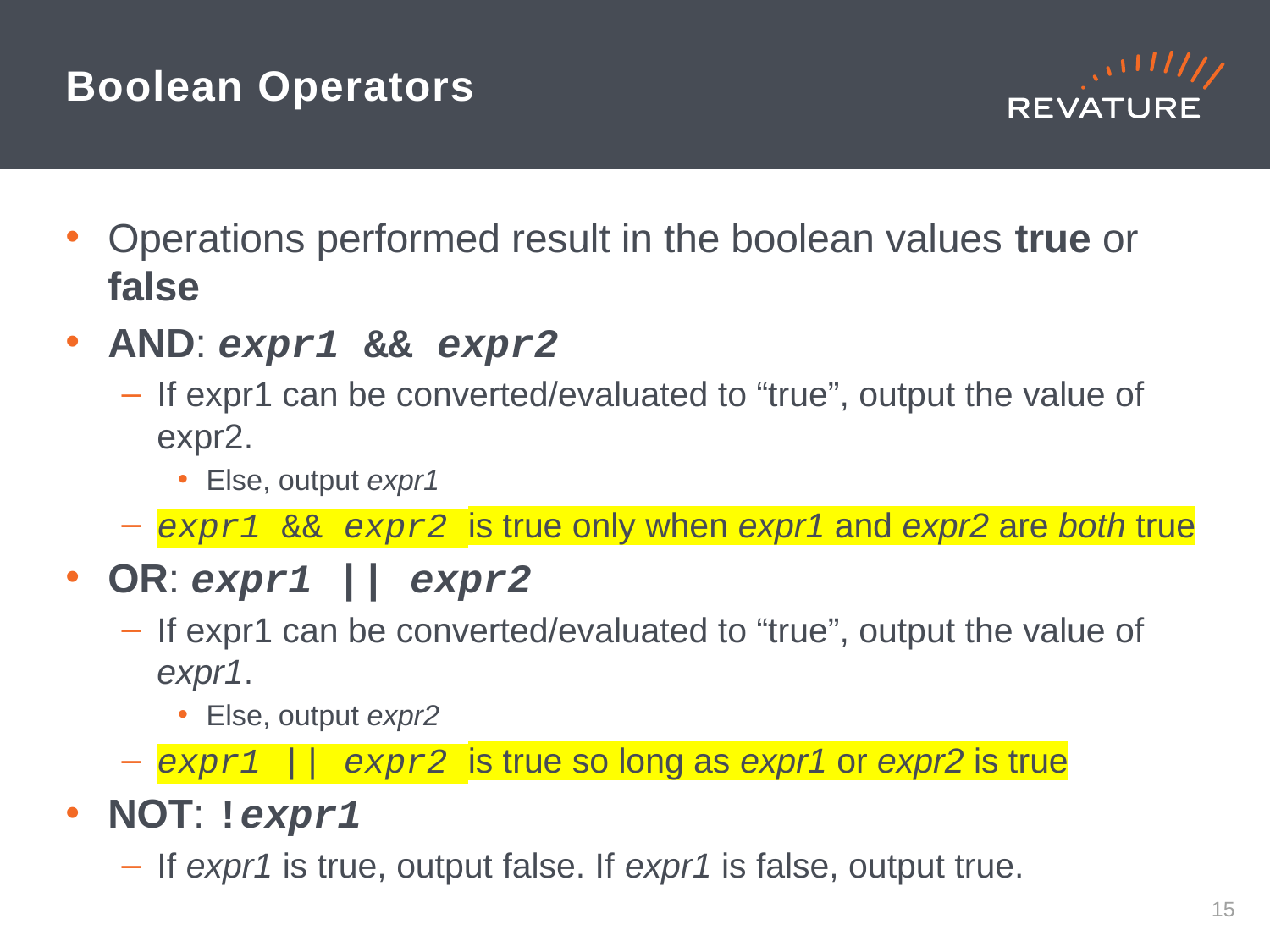

# Boolean Operators
Operations performed result in the boolean values true or false
AND: expr1 && expr2
If expr1 can be converted/evaluated to “true”, output the value of expr2.
Else, output expr1
expr1 && expr2 is true only when expr1 and expr2 are both true
OR: expr1 || expr2
If expr1 can be converted/evaluated to “true”, output the value of expr1.
Else, output expr2
expr1 || expr2 is true so long as expr1 or expr2 is true
NOT: !expr1
If expr1 is true, output false. If expr1 is false, output true.

15